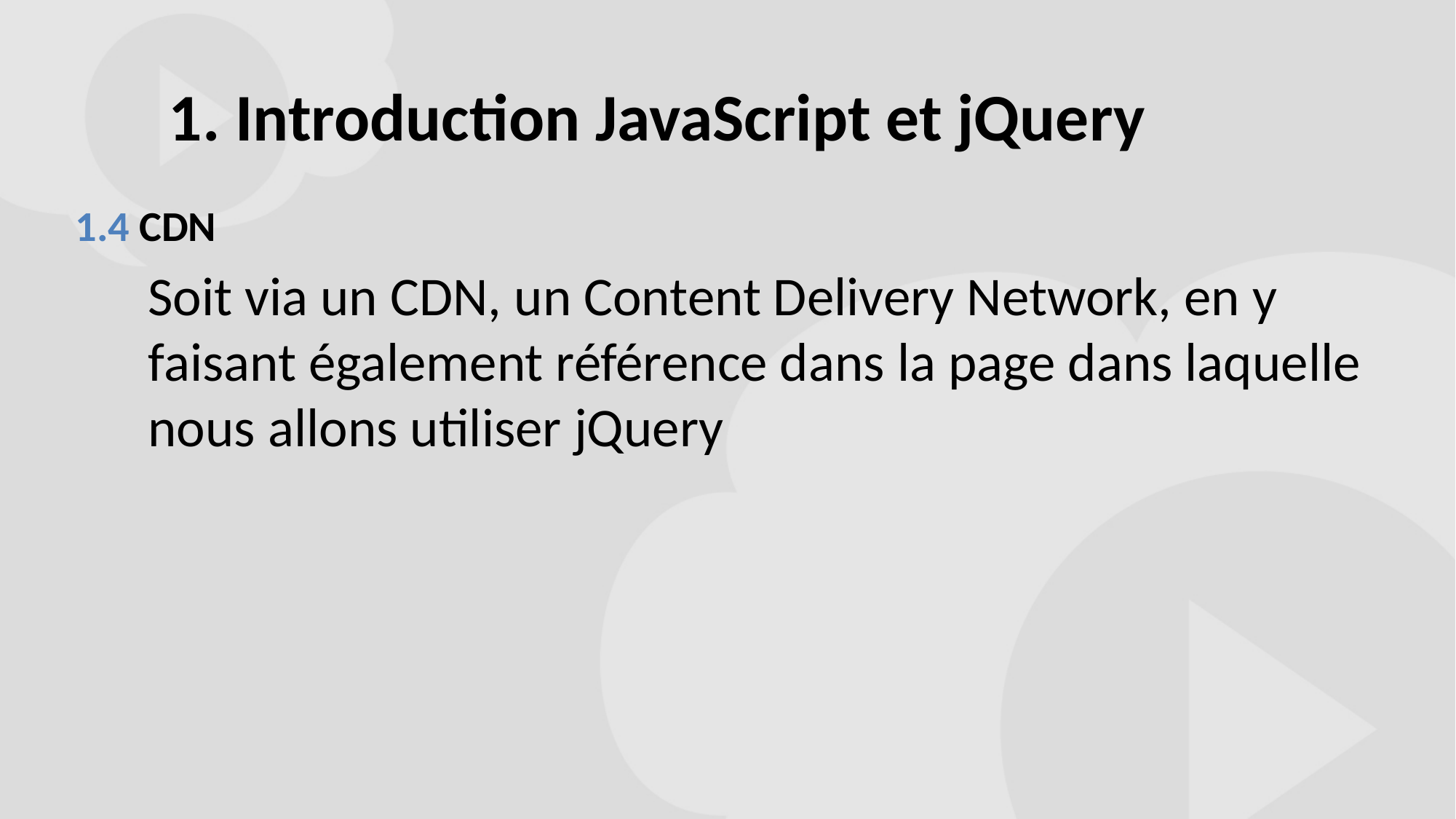

# 1. Introduction JavaScript et jQuery
1.4 CDN
Soit via un CDN, un Content Delivery Network, en y faisant également référence dans la page dans laquelle nous allons utiliser jQuery